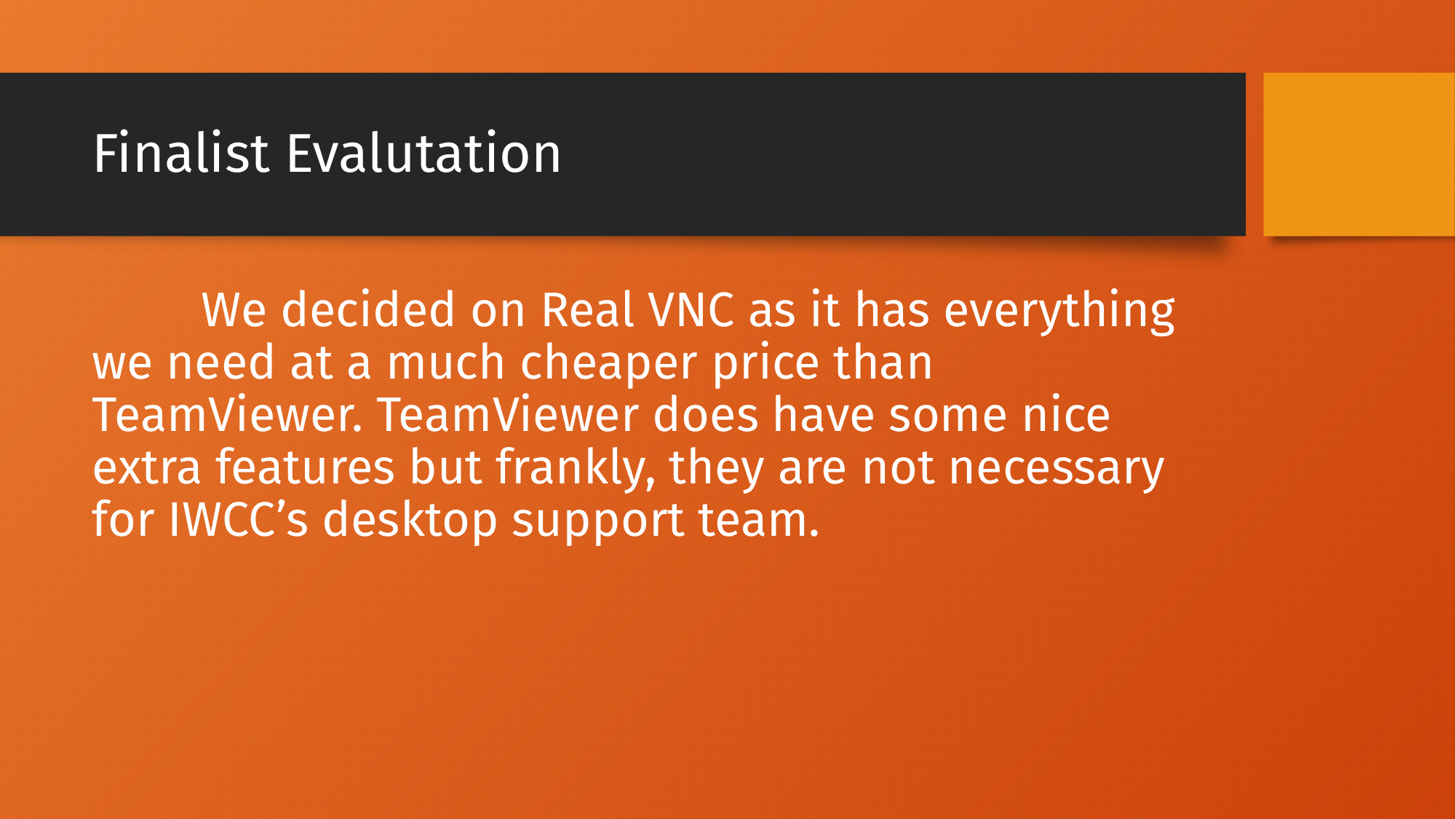

# Finalist Evalutation
	We decided on Real VNC as it has everything we need at a much cheaper price than TeamViewer. TeamViewer does have some nice extra features but frankly, they are not necessary for IWCC’s desktop support team.